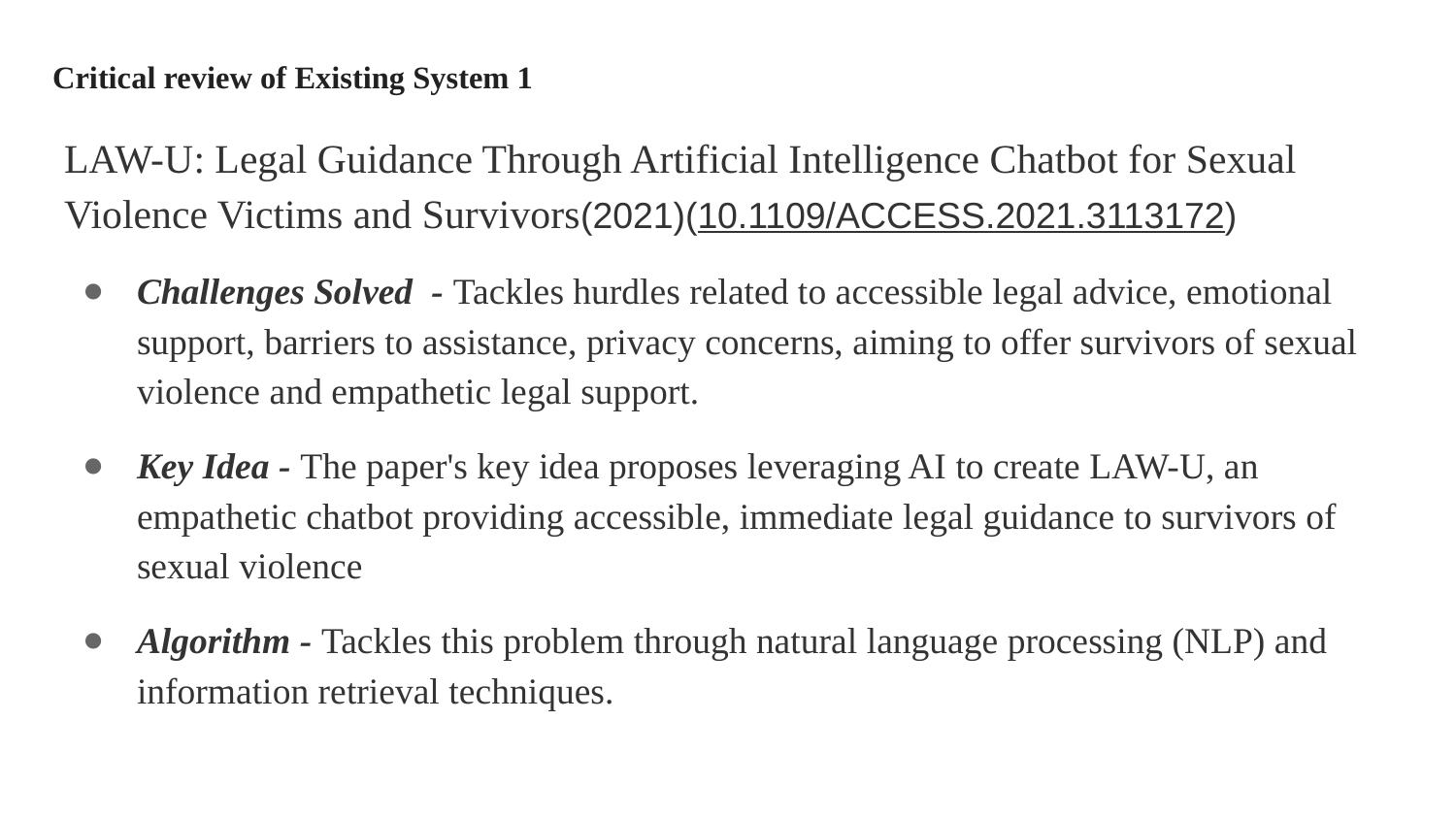

# Critical review of Existing System 1
LAW-U: Legal Guidance Through Artificial Intelligence Chatbot for Sexual Violence Victims and Survivors(2021)(10.1109/ACCESS.2021.3113172)
Challenges Solved  - Tackles hurdles related to accessible legal advice, emotional support, barriers to assistance, privacy concerns, aiming to offer survivors of sexual violence and empathetic legal support.
Key Idea - The paper's key idea proposes leveraging AI to create LAW-U, an empathetic chatbot providing accessible, immediate legal guidance to survivors of sexual violence
Algorithm - Tackles this problem through natural language processing (NLP) and information retrieval techniques.